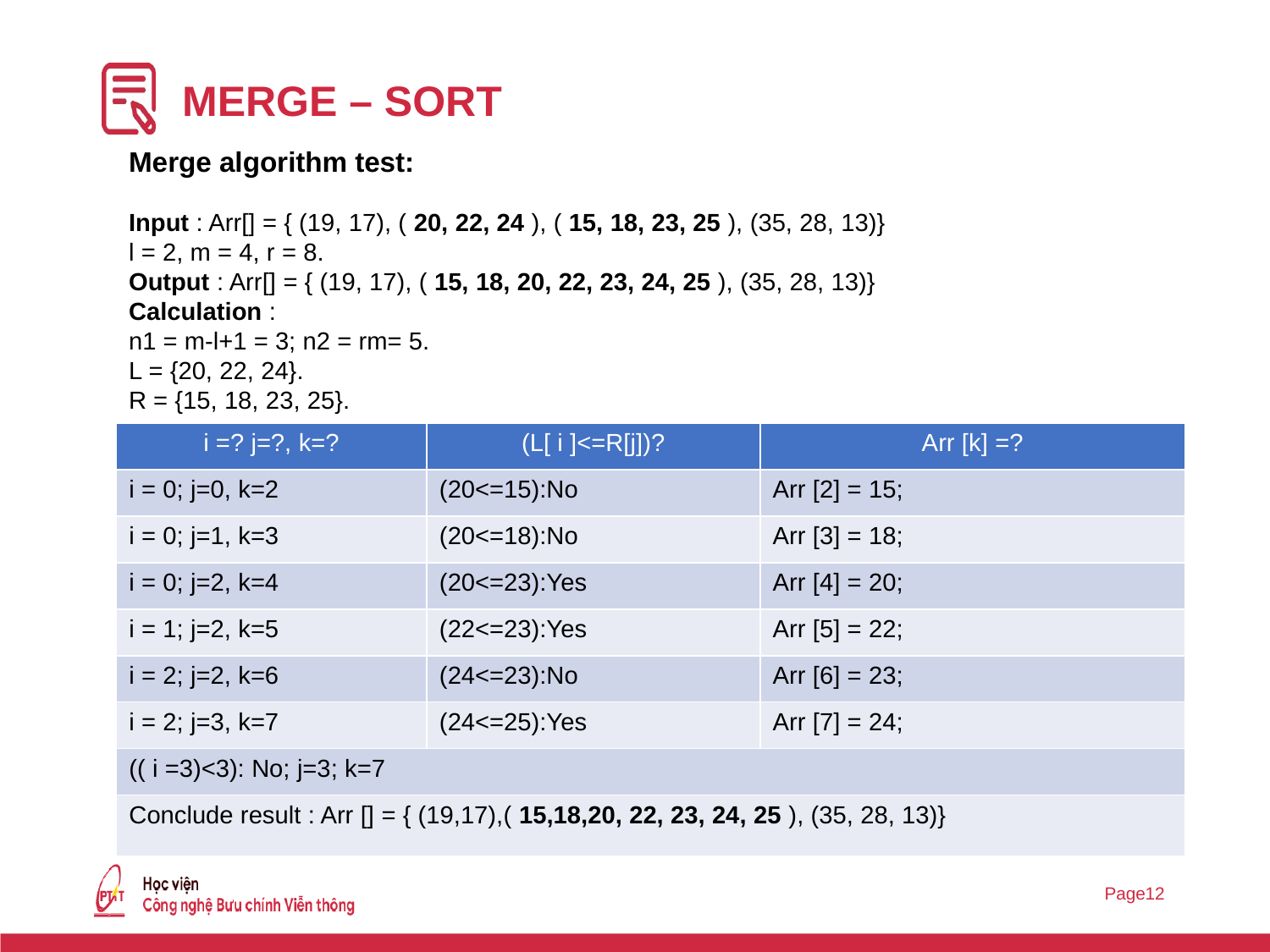

# MERGE – SORT

Merge algorithm test:

Input : Arr[] = { (19, 17), ( 20, 22, 24 ), ( 15, 18, 23, 25 ), (35, 28, 13)}
l = 2, m = 4, r = 8.
Output : Arr[] = { (19, 17), ( 15, 18, 20, 22, 23, 24, 25 ), (35, 28, 13)}
Calculation :
n1 = m-l+1 = 3; n2 = rm= 5.
L = {20, 22, 24}.
R = {15, 18, 23, 25}.
| i =? j=?, k=? | (L[ i ]<=R[j])? | Arr [k] =? |
| --- | --- | --- |
| i = 0; j=0, k=2 | (20<=15):No | Arr [2] = 15; |
| i = 0; j=1, k=3 | (20<=18):No | Arr [3] = 18; |
| i = 0; j=2, k=4 | (20<=23):Yes | Arr [4] = 20; |
| i = 1; j=2, k=5 | (22<=23):Yes | Arr [5] = 22; |
| i = 2; j=2, k=6 | (24<=23):No | Arr [6] = 23; |
| i = 2; j=3, k=7 | (24<=25):Yes | Arr [7] = 24; |
| (( i =3)<3): No; j=3; k=7 |  |  |
| Conclude result : Arr [] = { (19,17),( 15,18,20, 22, 23, 24, 25 ), (35, 28, 13)} |  |  |